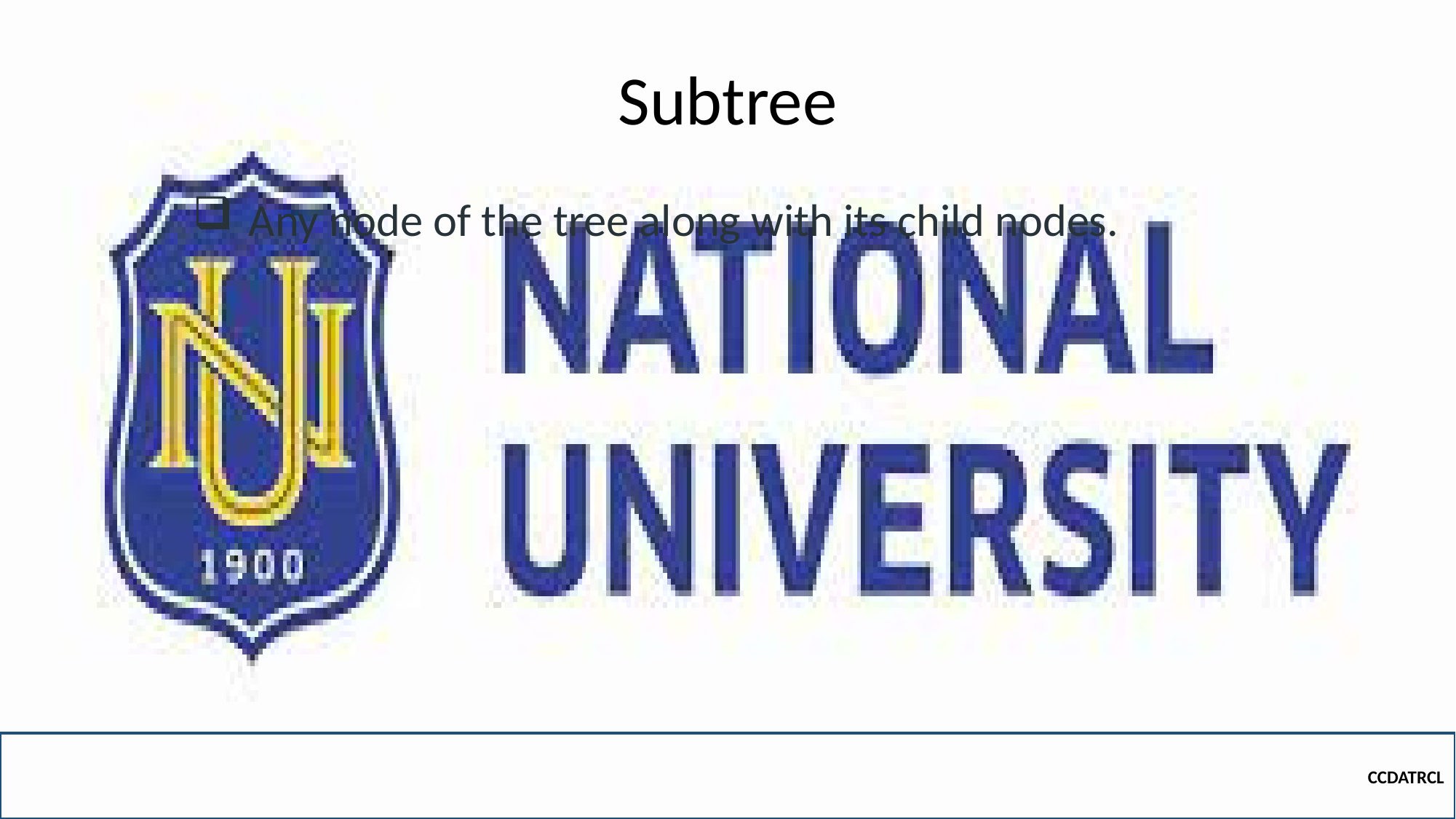

# Subtree
Any node of the tree along with its child nodes.

CCDATRCL